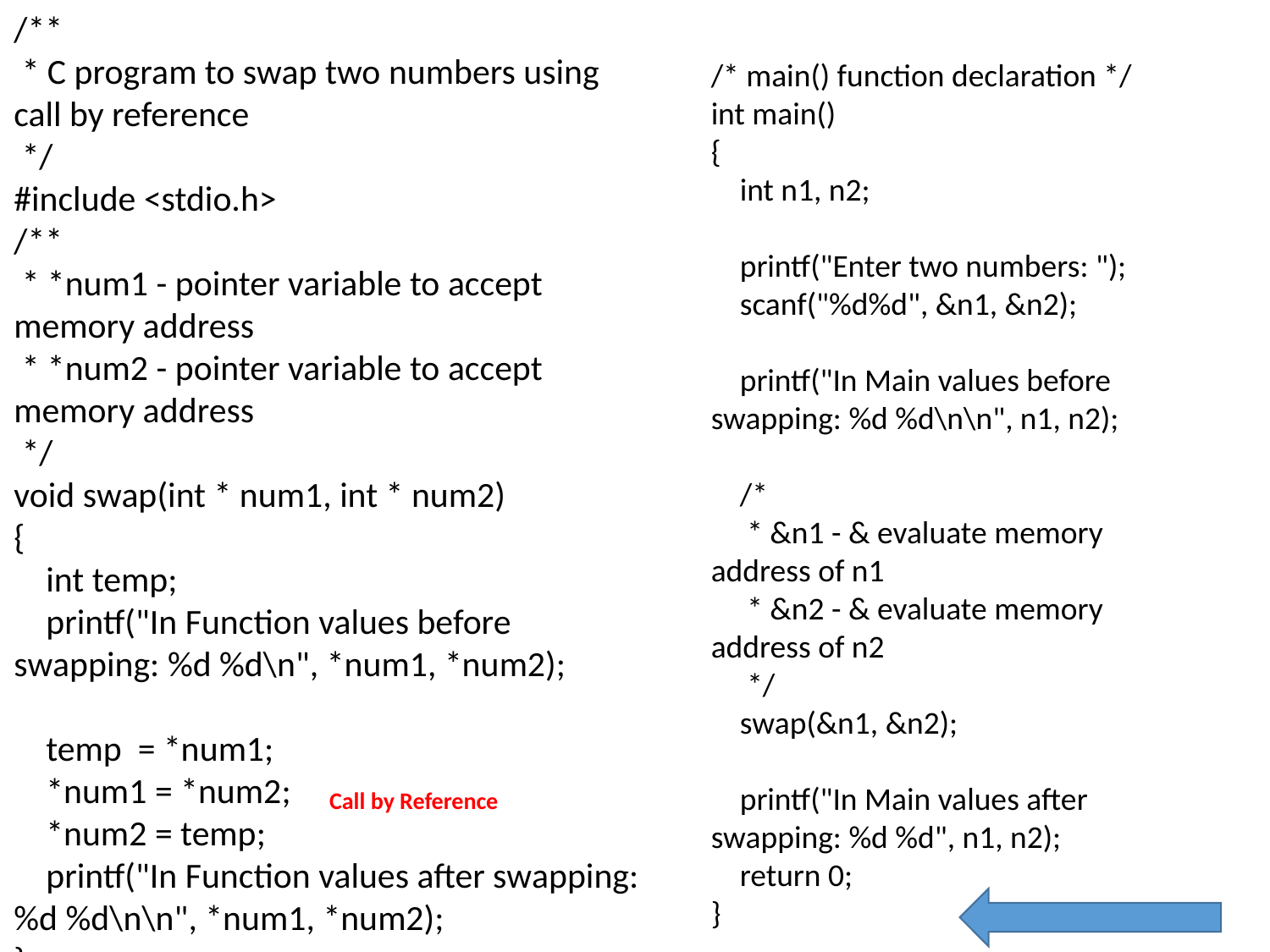

/**
 * C program to swap two numbers using call by reference
 */
#include <stdio.h>
/**
 * *num1 - pointer variable to accept memory address
 * *num2 - pointer variable to accept memory address
 */
void swap(int * num1, int * num2)
{
    int temp;
    printf("In Function values before swapping: %d %d\n", *num1, *num2);

    temp  = *num1;
    *num1 = *num2;
    *num2 = temp;
    printf("In Function values after swapping: %d %d\n\n", *num1, *num2);
}

/* main() function declaration */
int main()
{
    int n1, n2;

    printf("Enter two numbers: ");
    scanf("%d%d", &n1, &n2);

    printf("In Main values before swapping: %d %d\n\n", n1, n2);

    /*
     * &n1 - & evaluate memory address of n1
     * &n2 - & evaluate memory address of n2
     */
    swap(&n1, &n2);

    printf("In Main values after swapping: %d %d", n1, n2);
    return 0;
}
Call by Reference